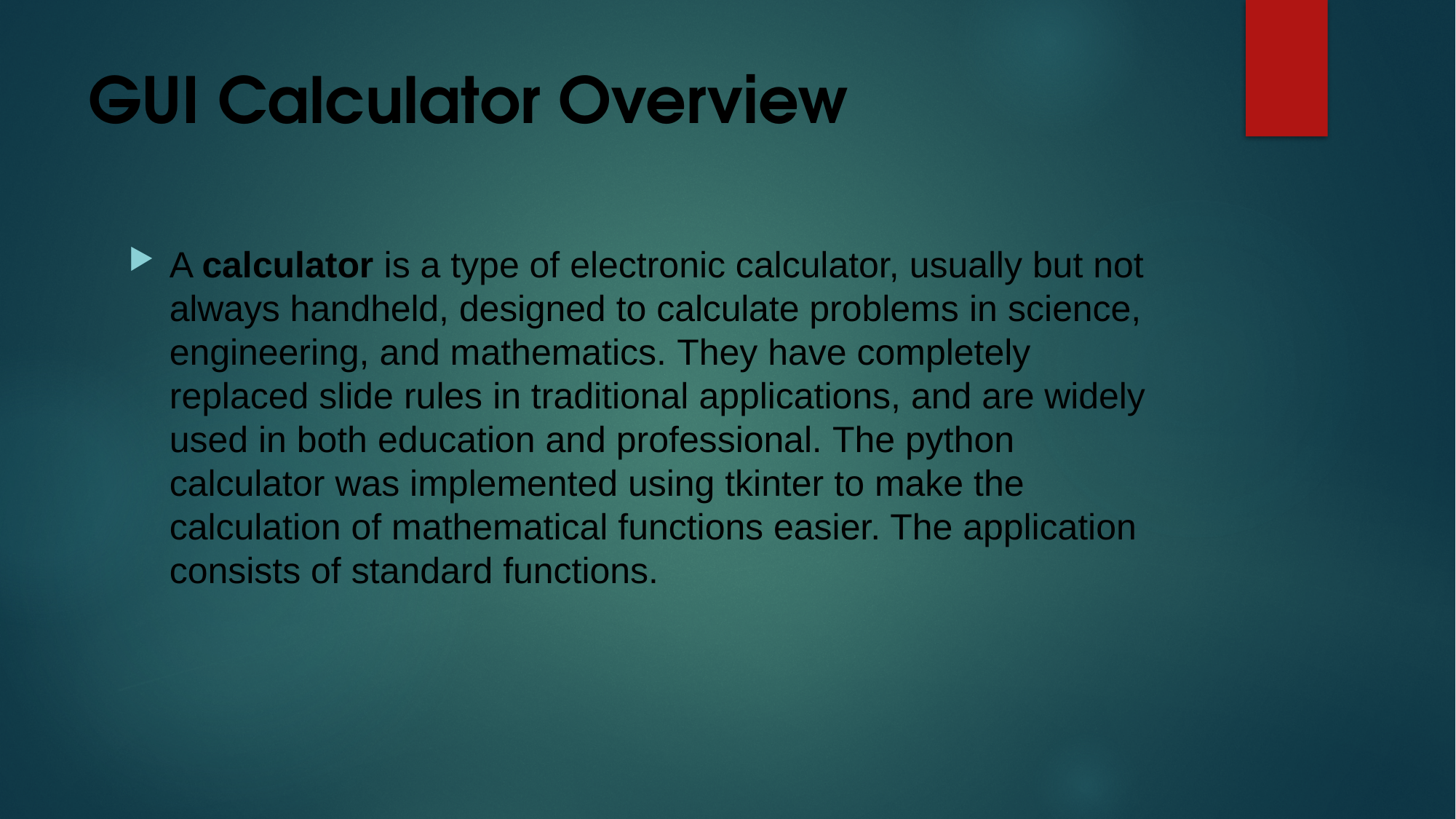

# GUI Calculator Overview
A calculator is a type of electronic calculator, usually but not always handheld, designed to calculate problems in science, engineering, and mathematics. They have completely replaced slide rules in traditional applications, and are widely used in both education and professional. The python calculator was implemented using tkinter to make the calculation of mathematical functions easier. The application consists of standard functions.